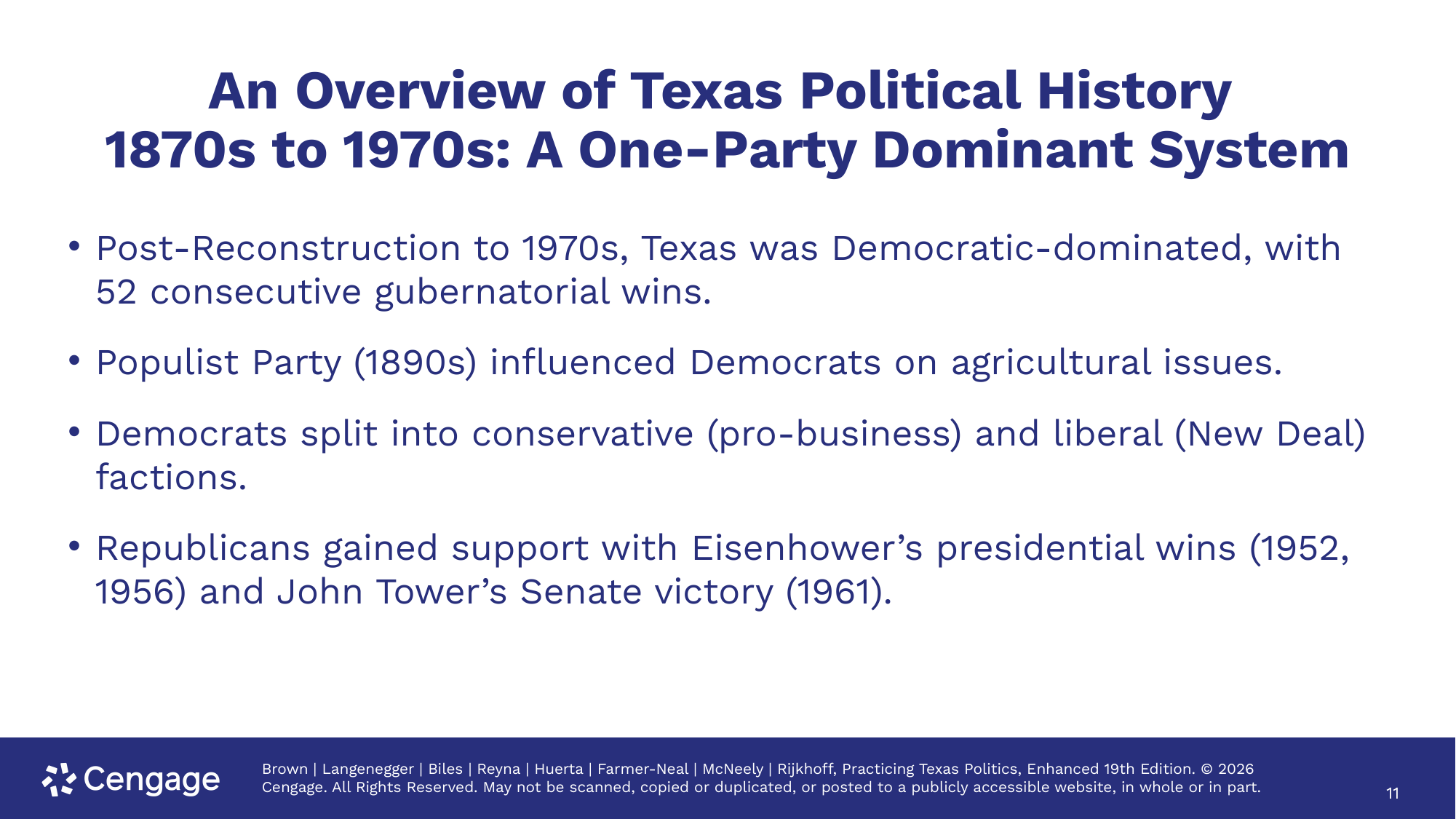

# An Overview of Texas Political History 1870s to 1970s: A One-Party Dominant System
Post-Reconstruction to 1970s, Texas was Democratic-dominated, with 52 consecutive gubernatorial wins.
Populist Party (1890s) influenced Democrats on agricultural issues.
Democrats split into conservative (pro-business) and liberal (New Deal) factions.
Republicans gained support with Eisenhower’s presidential wins (1952, 1956) and John Tower’s Senate victory (1961).